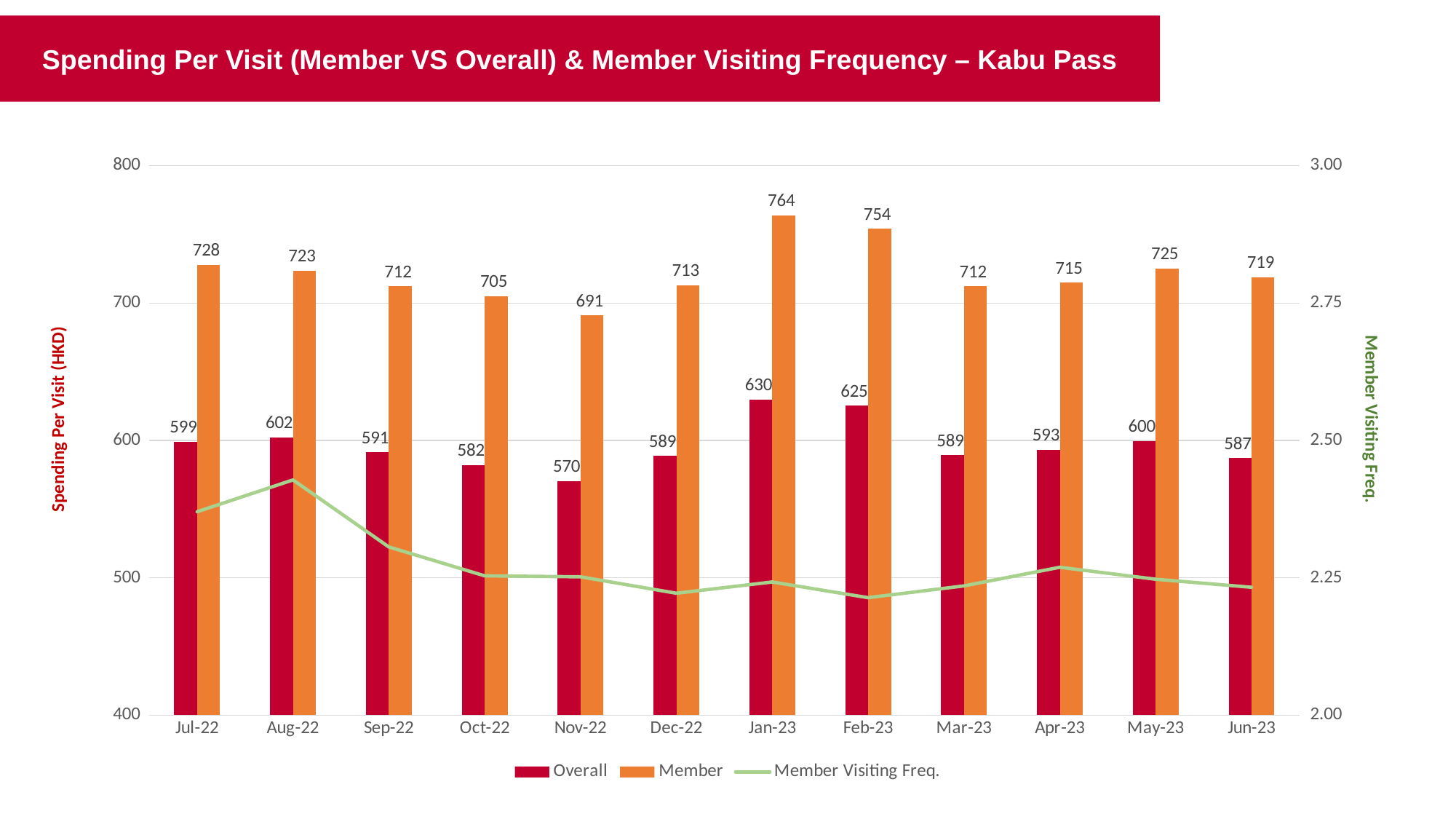

Spending Per Visit (Member VS Overall) & Member Visiting Frequency – Kabu Pass

### Chart

| Category | Overall | Member | Member Visiting Freq. |
|---|---|---|---|
| 44743 | 599.1251 | 727.8914 | 2.3701950504972 |
| 44774 | 602.3655 | 723.4574 | 2.4280712078858 |
| 44805 | 591.3182 | 712.1543 | 2.3061000888362 |
| 44835 | 582.0267 | 704.9173 | 2.2535638820273 |
| 44866 | 570.4292 | 691.0267 | 2.2517962806424 |
| 44896 | 588.6145 | 713.0242 | 2.2219043173159 |
| 44927 | 629.87 | 763.6588 | 2.2423787462823 |
| 44958 | 625.2828 | 753.9165 | 2.2138425519461 |
| 44986 | 589.2509 | 712.1195 | 2.2352689878246 |
| 45017 | 593.2336 | 714.9024 | 2.2691020013391 |
| 45047 | 599.5565 | 725.1668 | 2.2473991563208 |
| 45078 | 587.1887 | 718.777 | 2.2327170233299 |
Member Visiting Freq.
Spending Per Visit (HKD)